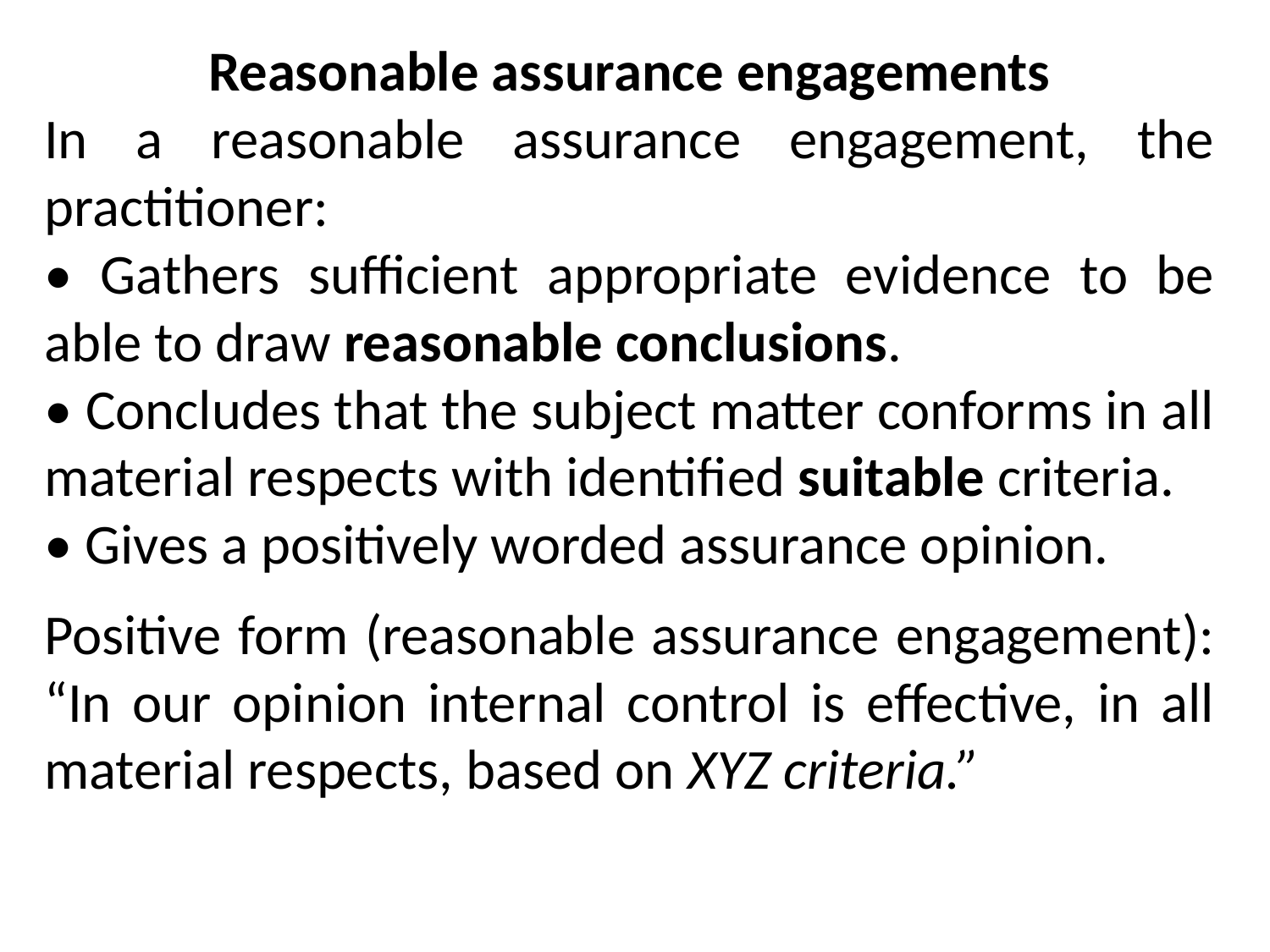

Reasonable assurance engagements
In a reasonable assurance engagement, the practitioner:
• Gathers sufficient appropriate evidence to be able to draw reasonable conclusions.
• Concludes that the subject matter conforms in all material respects with identified suitable criteria.
• Gives a positively worded assurance opinion.

Positive form (reasonable assurance engagement): “In our opinion internal control is effective, in all material respects, based on XYZ criteria.”